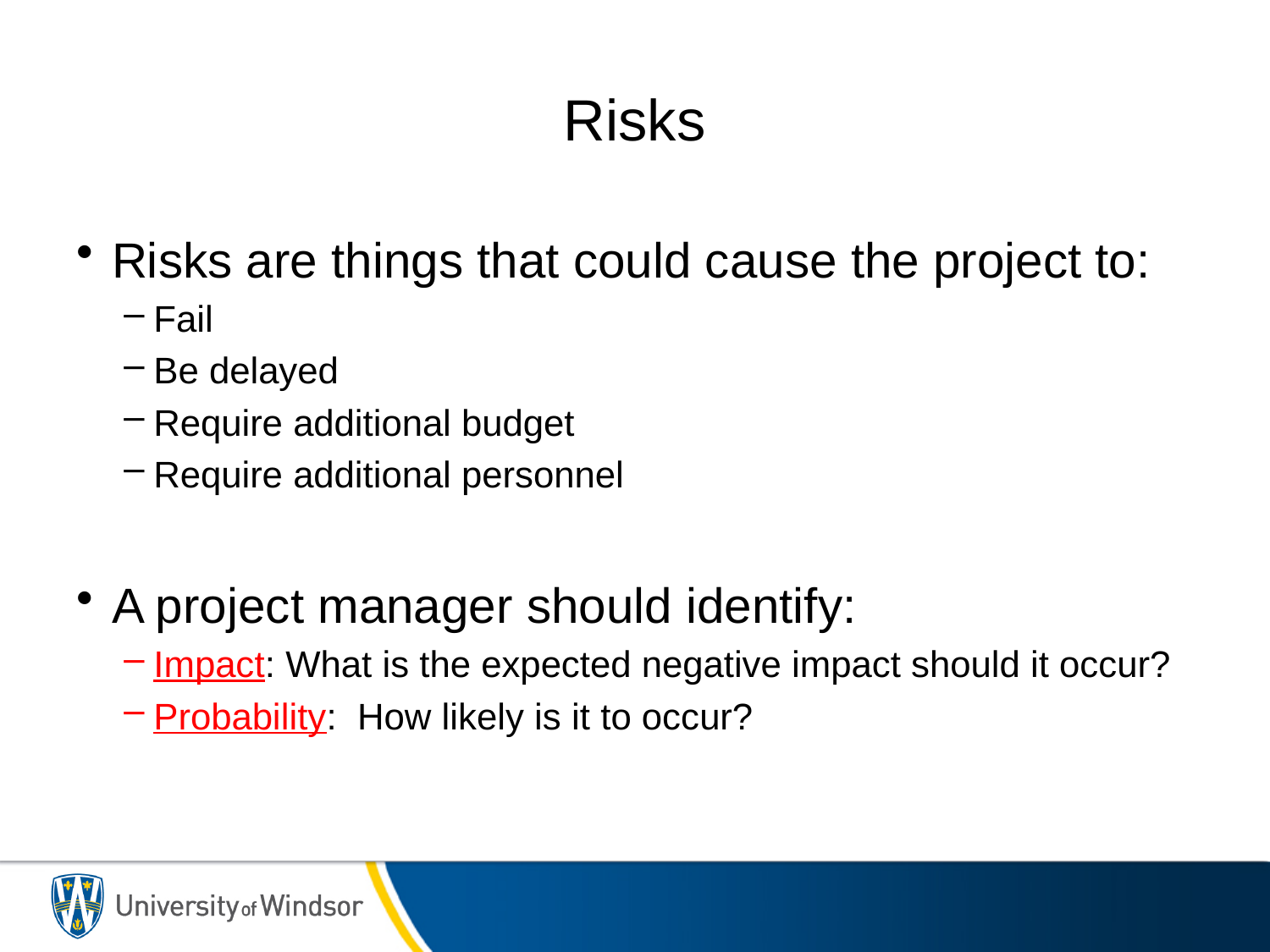

# Risks
Risks are things that could cause the project to:
Fail
Be delayed
Require additional budget
Require additional personnel

A project manager should identify:
Impact: What is the expected negative impact should it occur?
Probability:  How likely is it to occur?